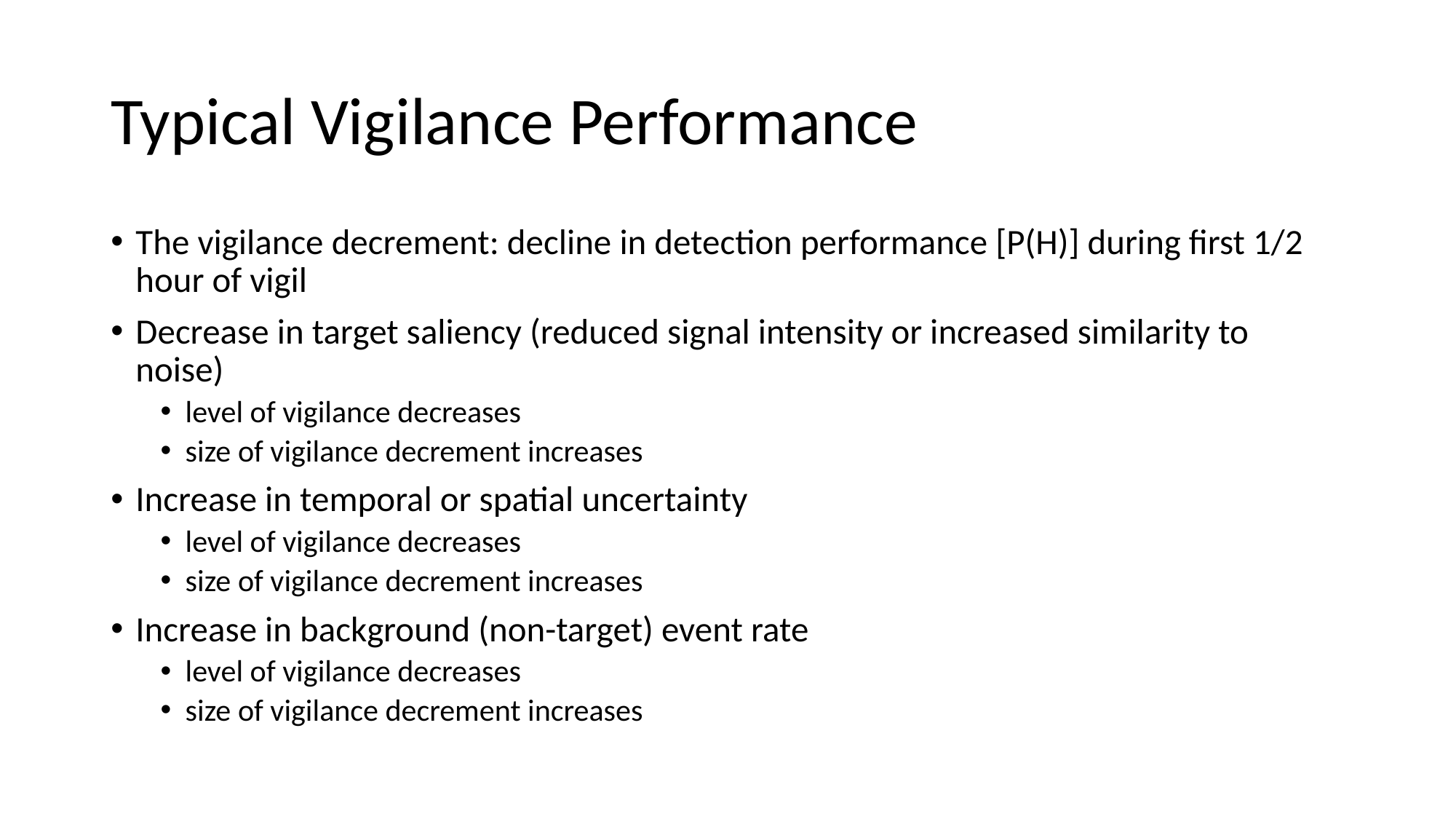

# Typical Vigilance Performance
The vigilance decrement: decline in detection performance [P(H)] during first 1/2 hour of vigil
Decrease in target saliency (reduced signal intensity or increased similarity to noise)
level of vigilance decreases
size of vigilance decrement increases
Increase in temporal or spatial uncertainty
level of vigilance decreases
size of vigilance decrement increases
Increase in background (non-target) event rate
level of vigilance decreases
size of vigilance decrement increases